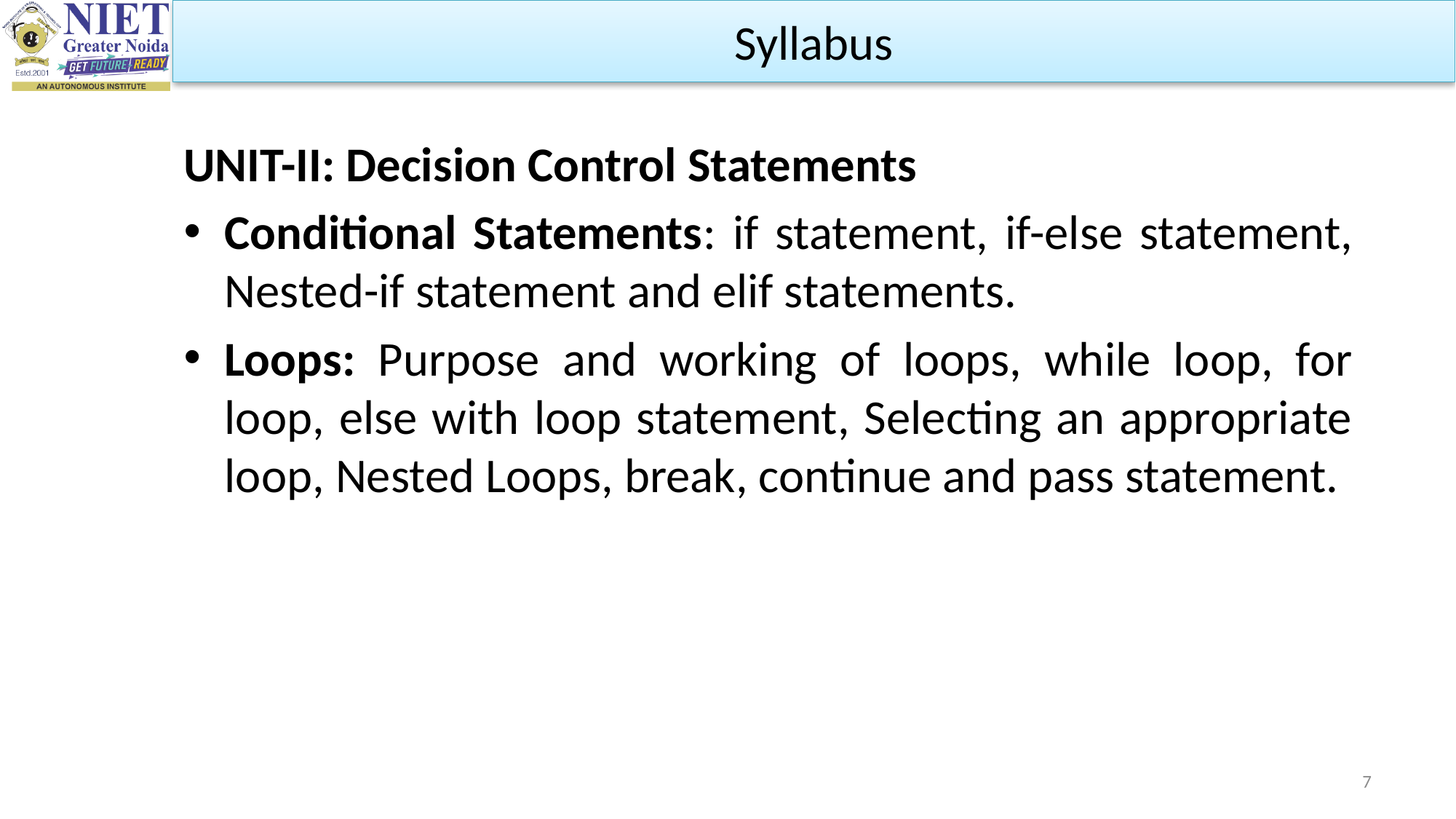

Syllabus
UNIT-II: Decision Control Statements
Conditional Statements: if statement, if-else statement, Nested-if statement and elif statements.
Loops: Purpose and working of loops, while loop, for loop, else with loop statement, Selecting an appropriate loop, Nested Loops, break, continue and pass statement.

7